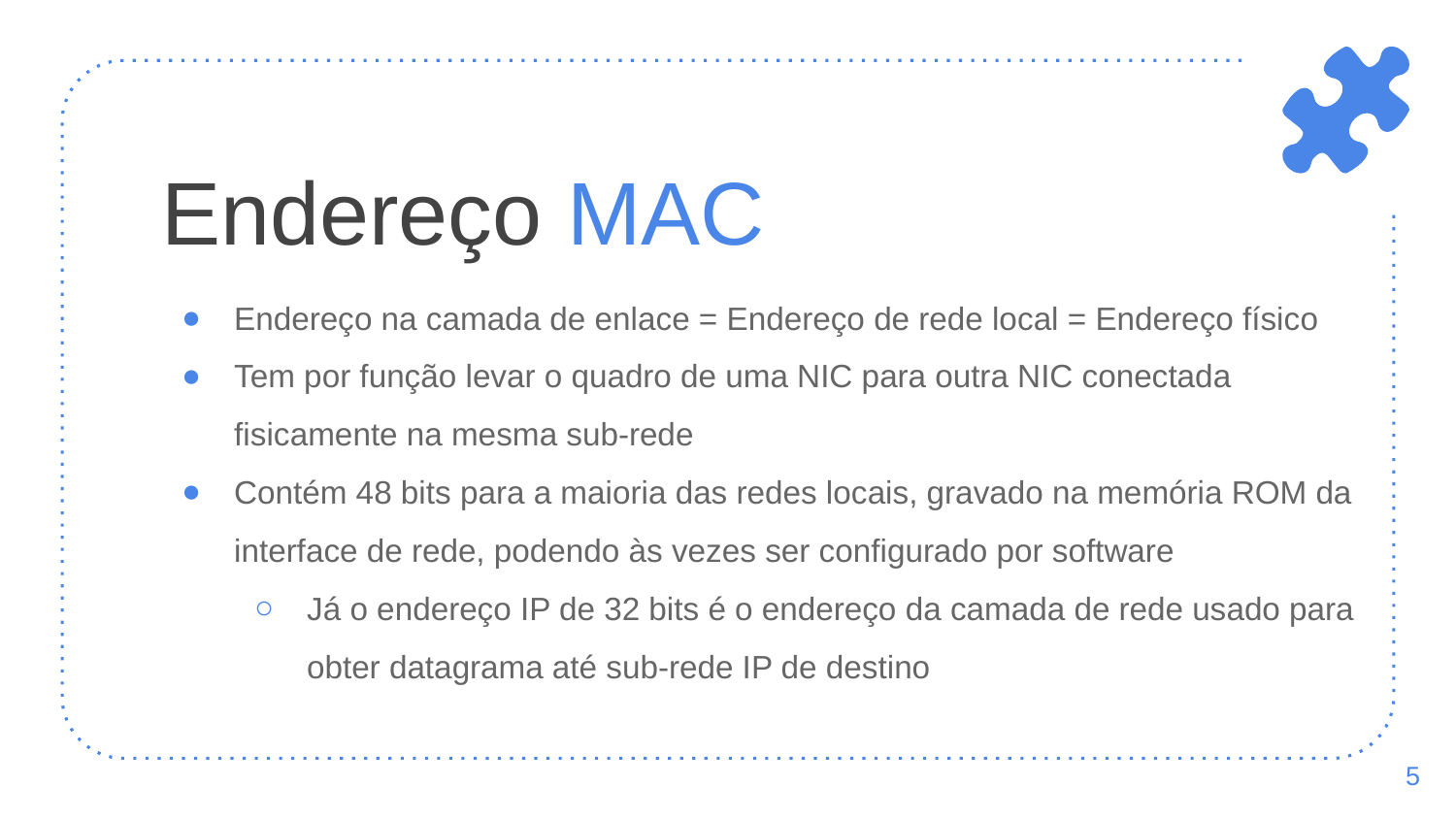

# Endereço MAC
Endereço na camada de enlace = Endereço de rede local = Endereço físico
Tem por função levar o quadro de uma NIC para outra NIC conectada fisicamente na mesma sub-rede
Contém 48 bits para a maioria das redes locais, gravado na memória ROM da interface de rede, podendo às vezes ser configurado por software
Já o endereço IP de 32 bits é o endereço da camada de rede usado para obter datagrama até sub-rede IP de destino
5